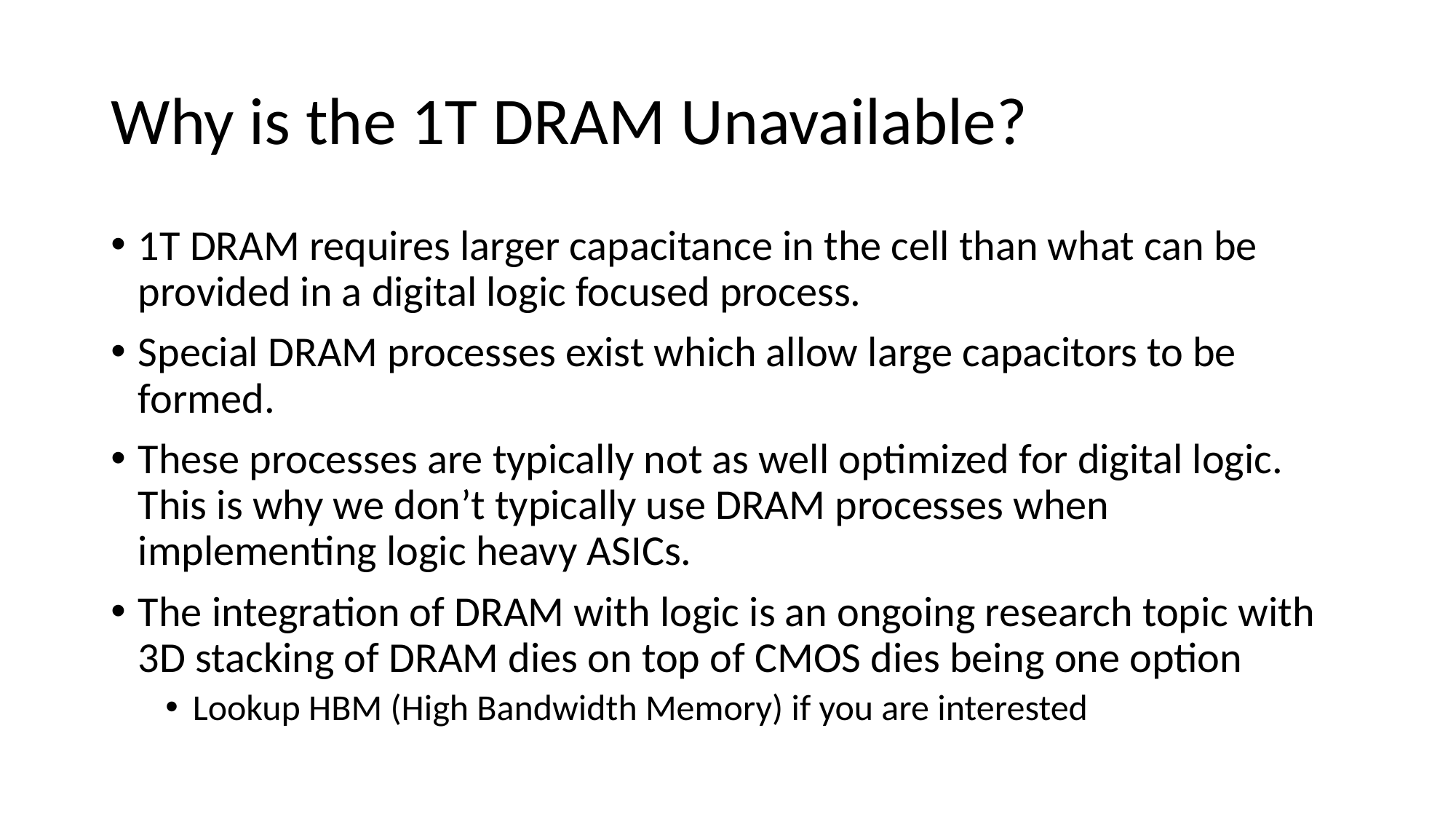

# Why is the 1T DRAM Unavailable?
1T DRAM requires larger capacitance in the cell than what can be provided in a digital logic focused process.
Special DRAM processes exist which allow large capacitors to be formed.
These processes are typically not as well optimized for digital logic.  This is why we don’t typically use DRAM processes when implementing logic heavy ASICs.
The integration of DRAM with logic is an ongoing research topic with 3D stacking of DRAM dies on top of CMOS dies being one option
Lookup HBM (High Bandwidth Memory) if you are interested